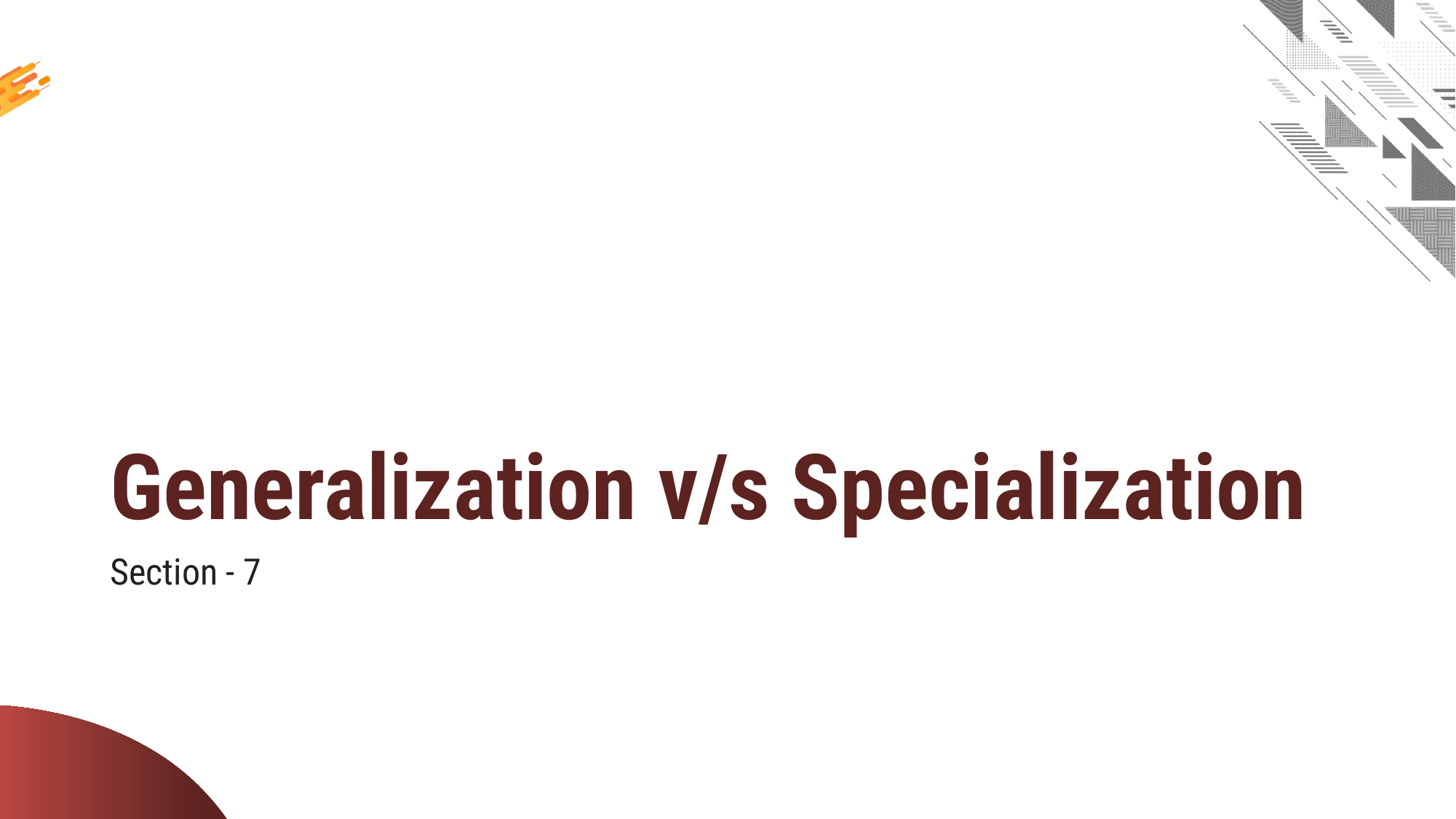

# Generalization v/s Specialization
Section - 7